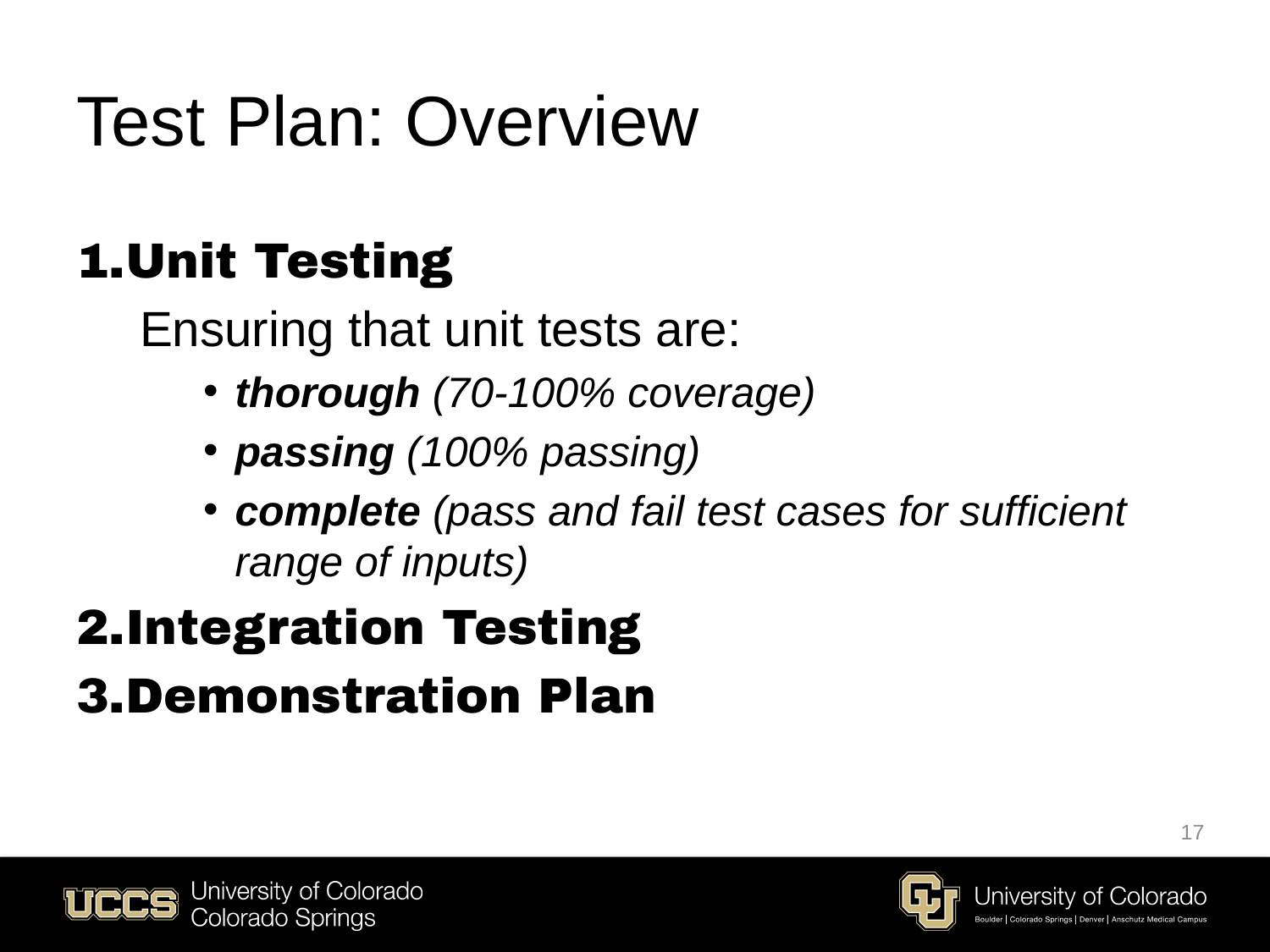

# Test Plan: Overview
1.Unit Testing
Ensuring that unit tests are:
thorough (70-100% coverage)
passing (100% passing)
complete (pass and fail test cases for sufficient range of inputs)
2.Integration Testing
3.Demonstration Plan
17